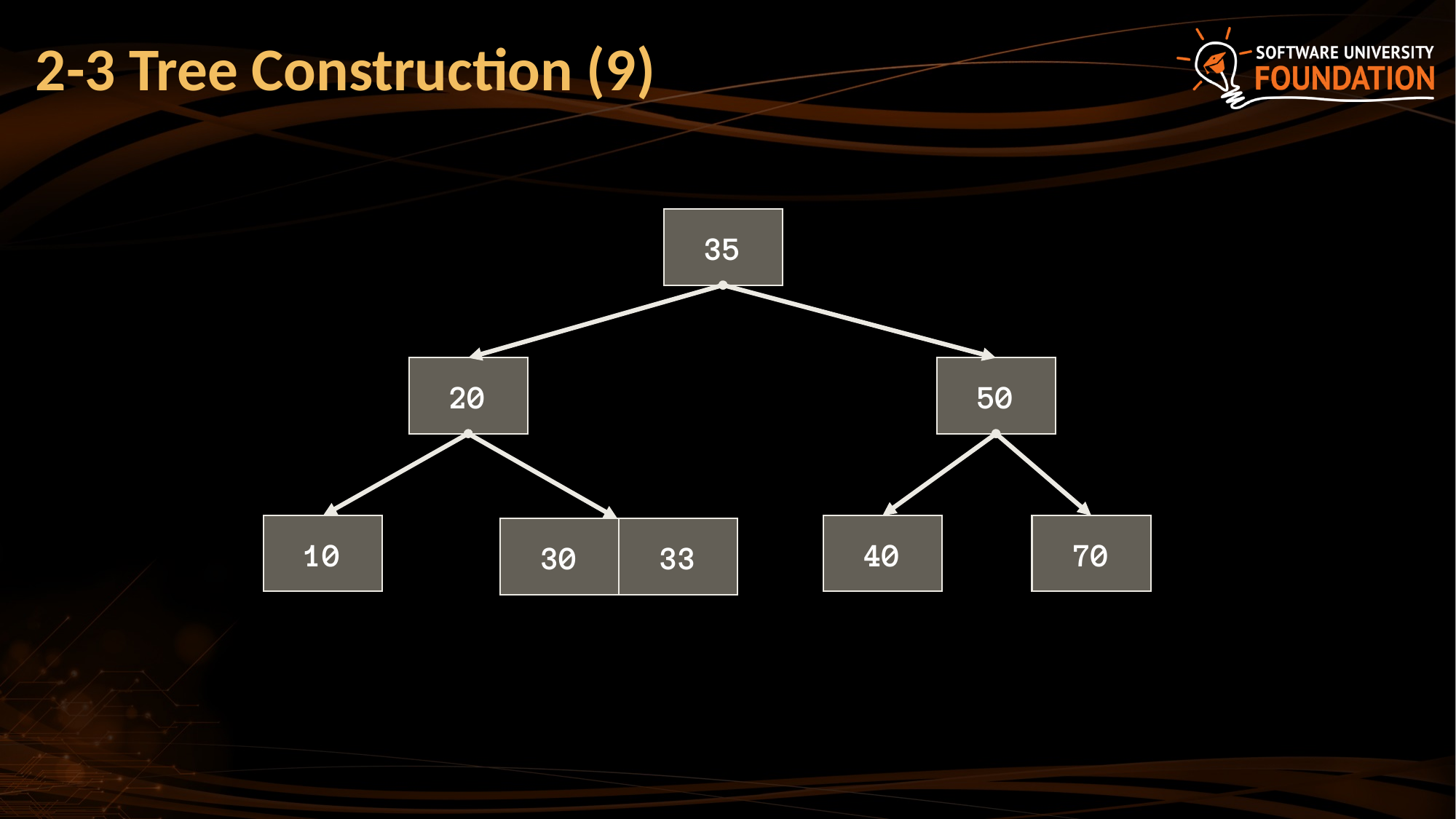

# 2-3 Tree Construction (9)
35
20
50
10
40
70
30
33